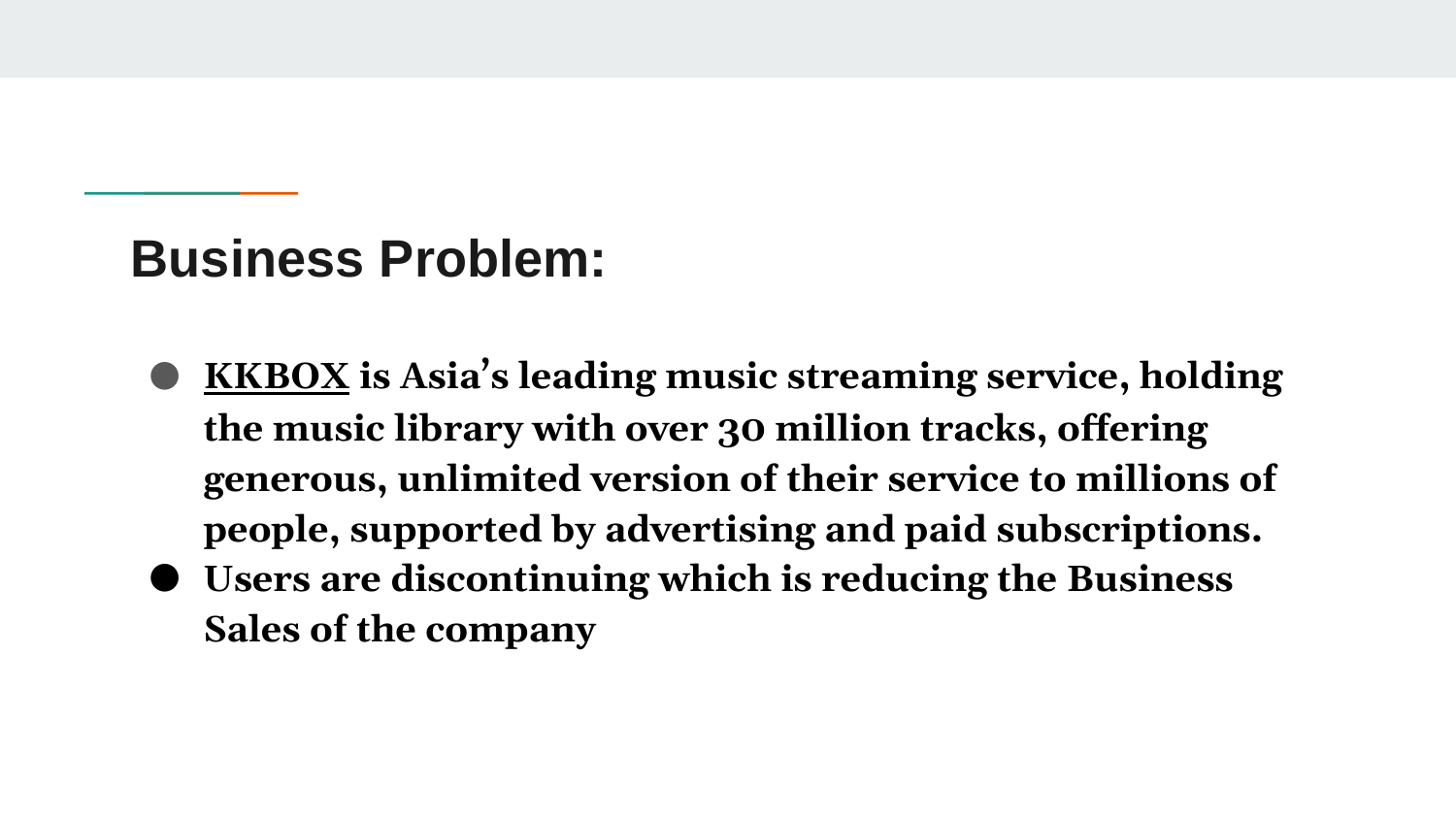

# Business Problem:
KKBOX is Asia’s leading music streaming service, holding the music library with over 30 million tracks, offering generous, unlimited version of their service to millions of people, supported by advertising and paid subscriptions.
Users are discontinuing which is reducing the Business Sales of the company